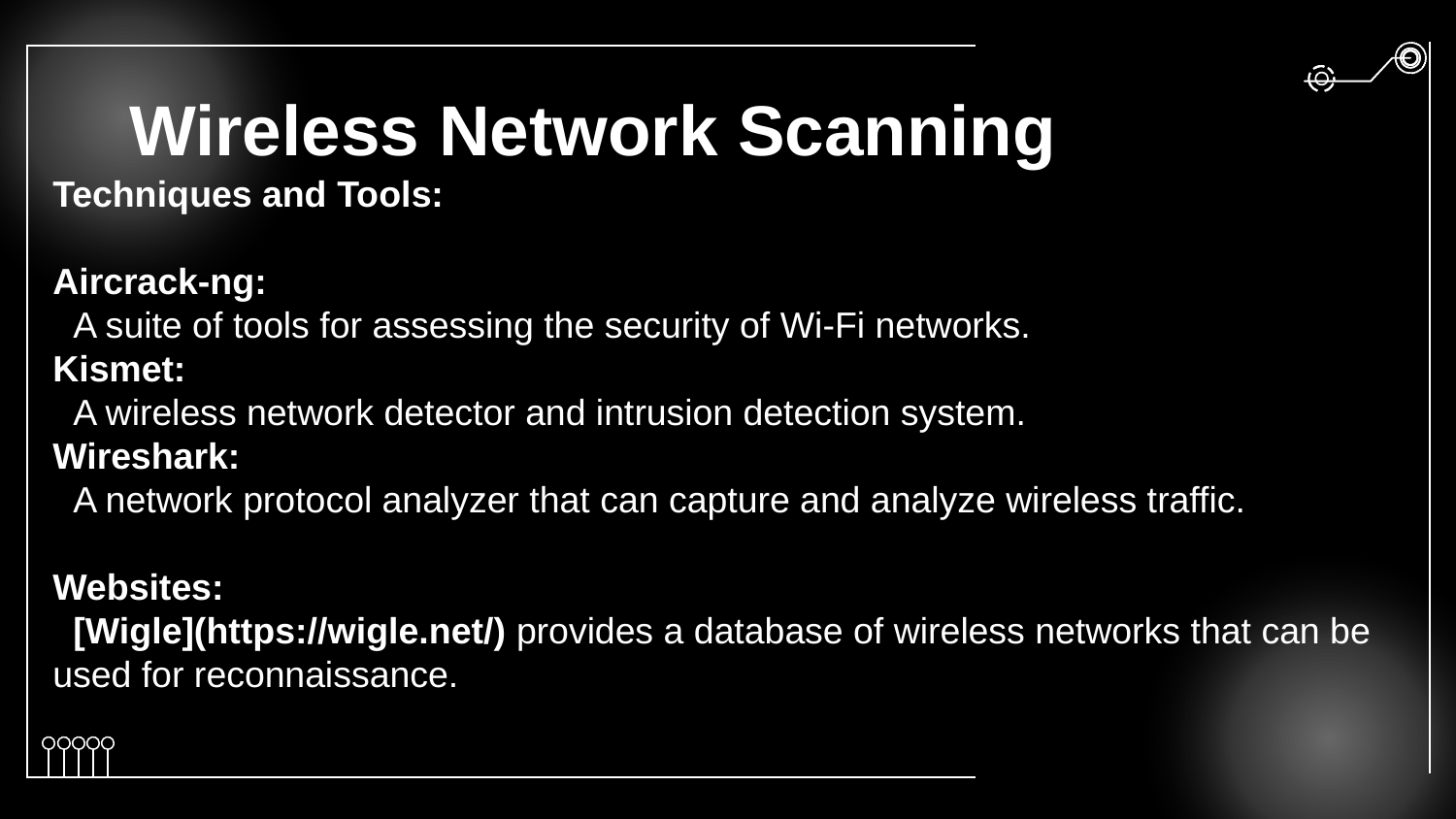

# Wireless Network Scanning
Techniques and Tools:

Aircrack-ng:
  A suite of tools for assessing the security of Wi-Fi networks.
Kismet:
  A wireless network detector and intrusion detection system.
Wireshark:
  A network protocol analyzer that can capture and analyze wireless traffic.

Websites:
  [Wigle](https://wigle.net/) provides a database of wireless networks that can be used for reconnaissance.